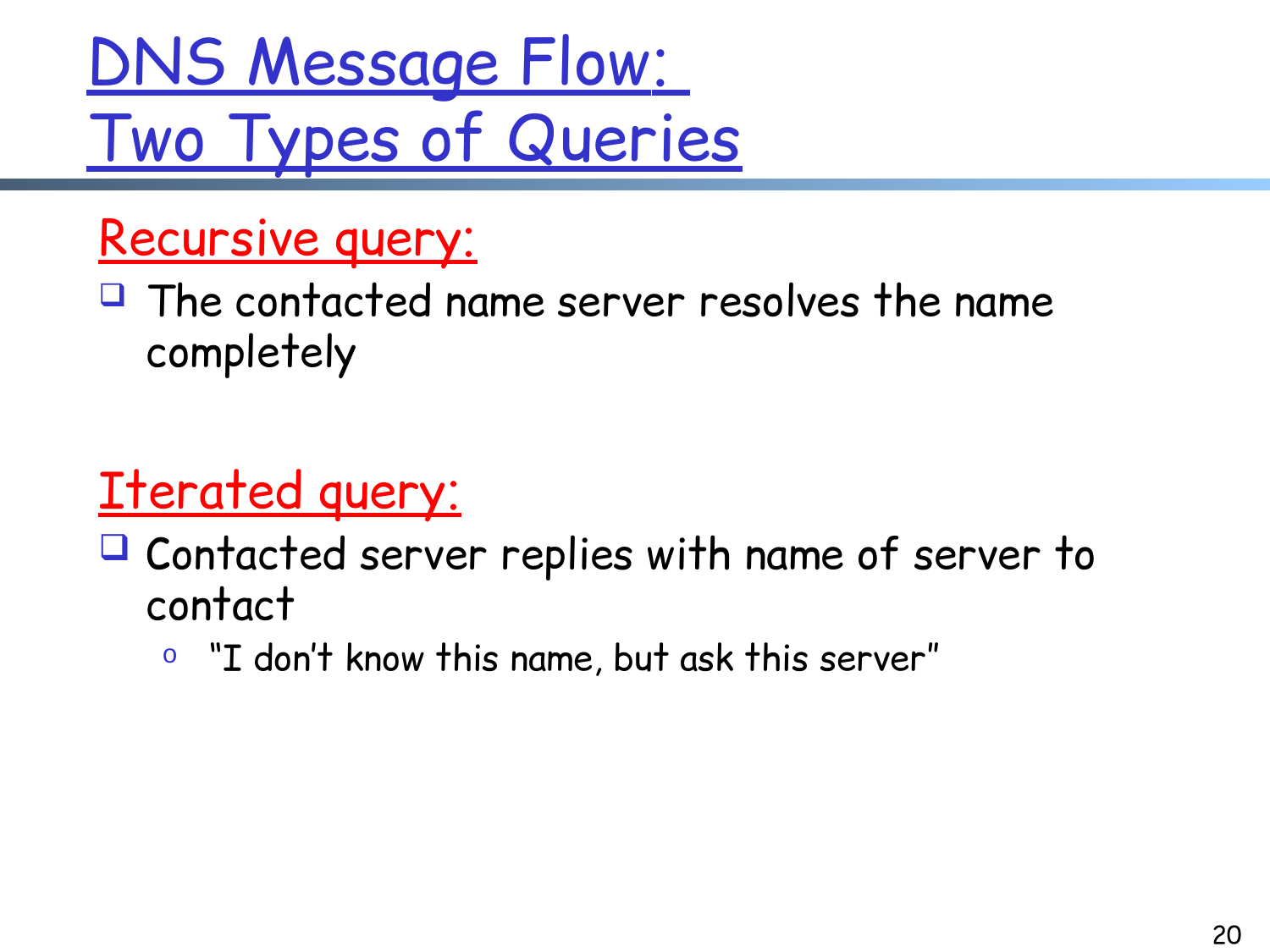

DNS Message Flow:
Two Types of Queries
Recursive query:
The contacted name server resolves the name completely

Iterated query:
Contacted server replies with name of server to contact
“I don’t know this name, but ask this server”
20